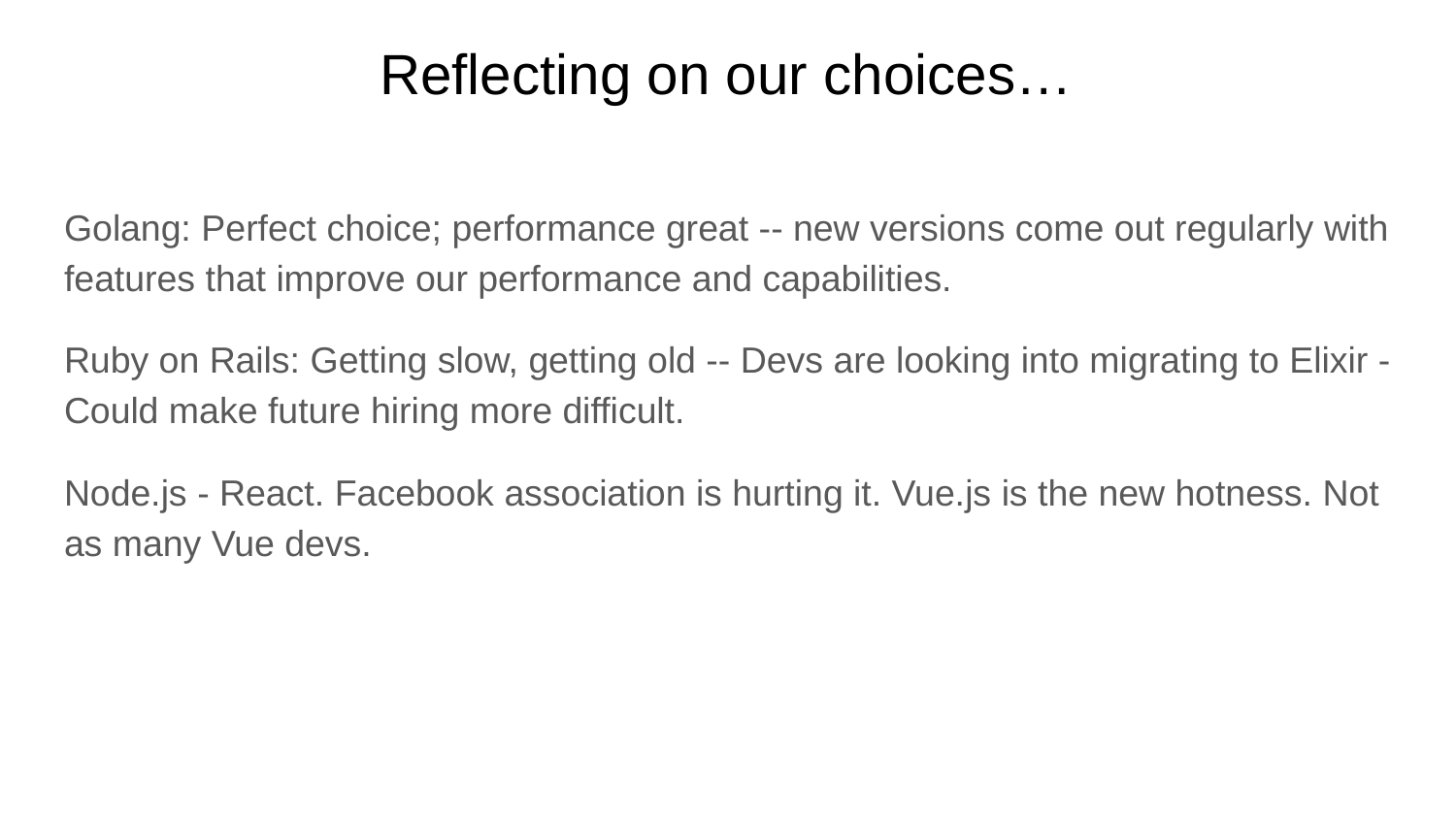

# Reflecting on our choices…
Golang: Perfect choice; performance great -- new versions come out regularly with features that improve our performance and capabilities.
Ruby on Rails: Getting slow, getting old -- Devs are looking into migrating to Elixir - Could make future hiring more difficult.
Node.js - React. Facebook association is hurting it. Vue.js is the new hotness. Not as many Vue devs.